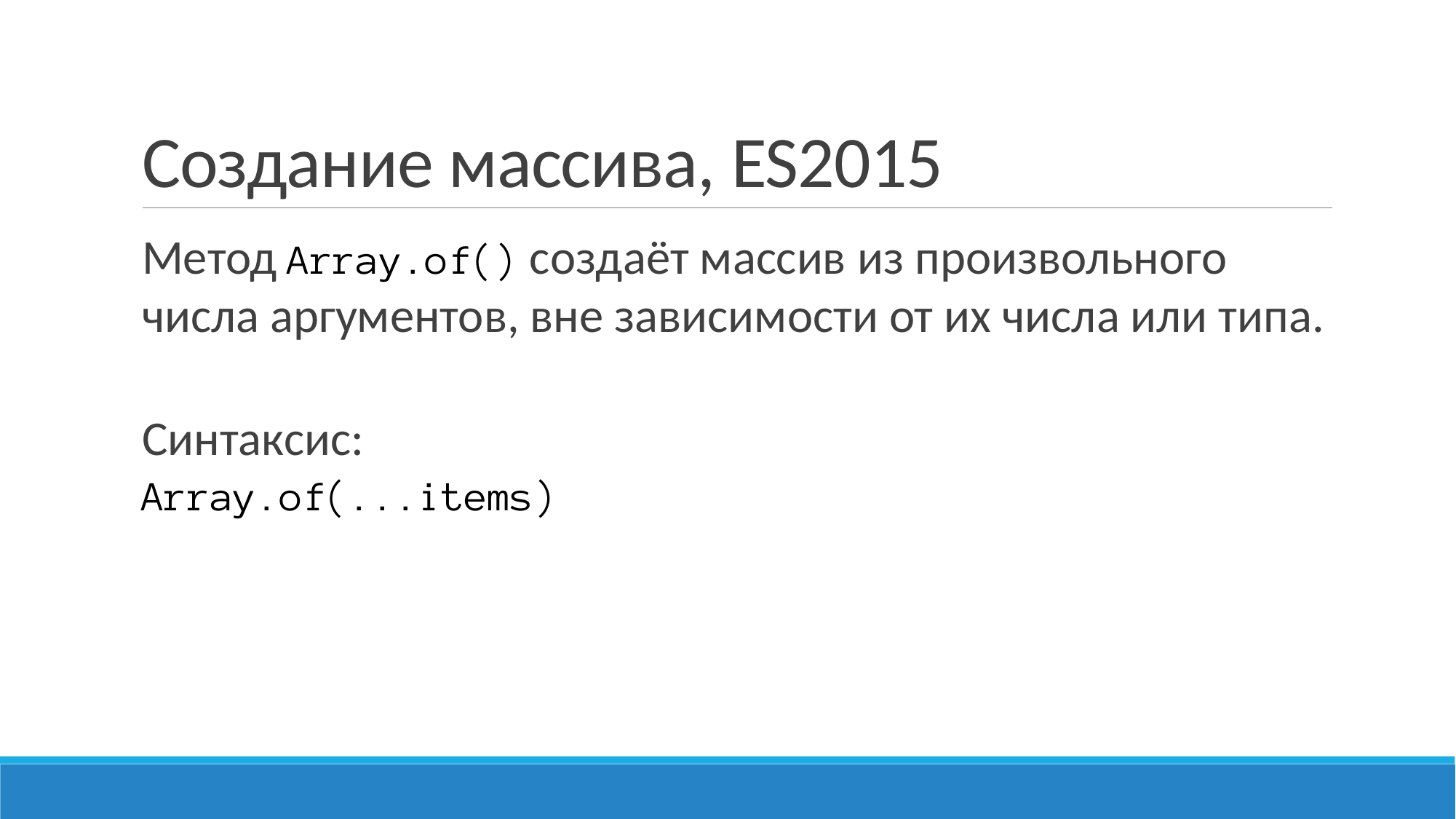

# Создание массива, ES2015
Метод Array.of() создаёт массив из произвольного числа аргументов, вне зависимости от их числа или типа.

Синтаксис:
Array.of(...items)